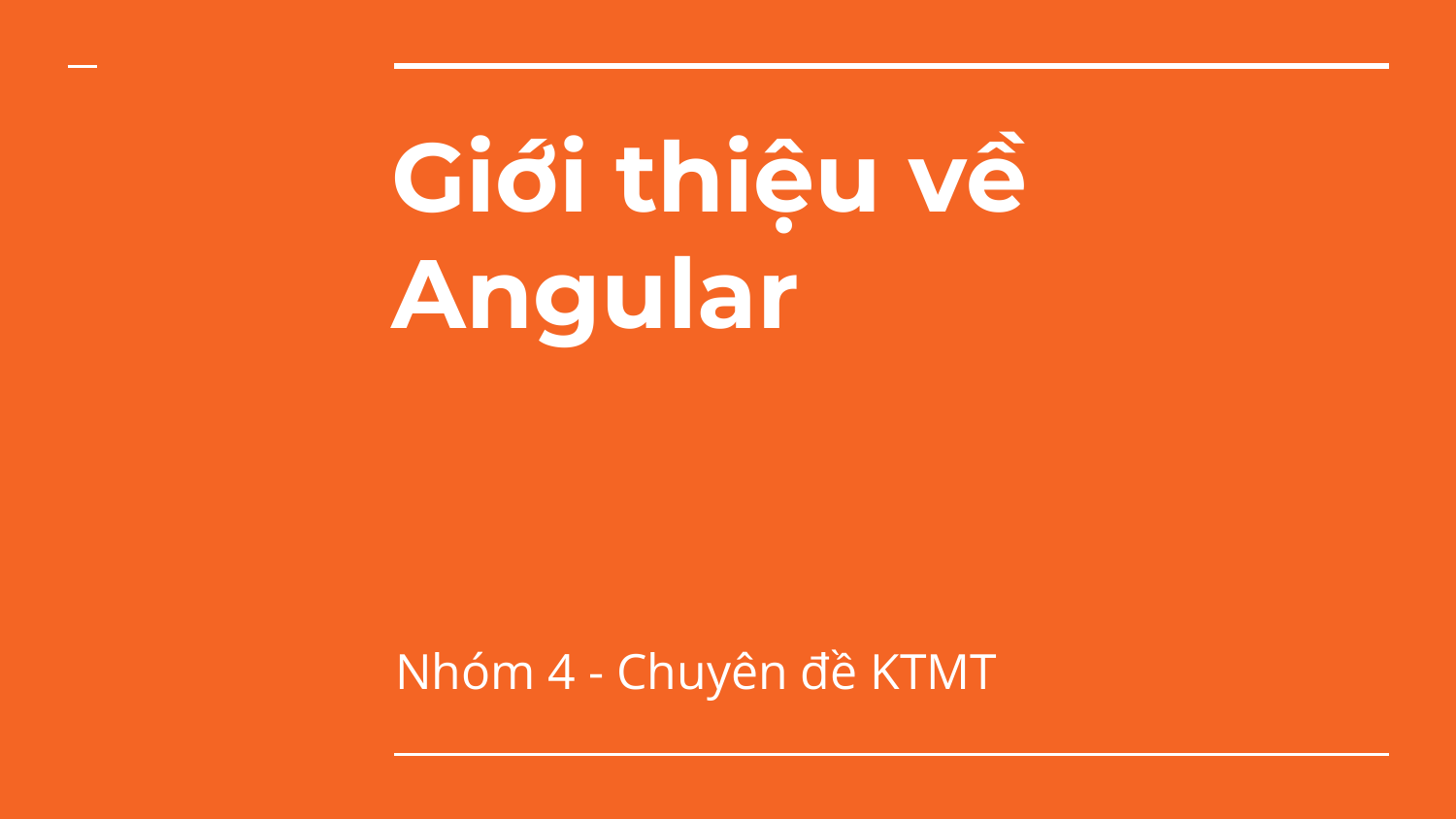

# Giới thiệu về Angular
Nhóm 4 - Chuyên đề KTMT